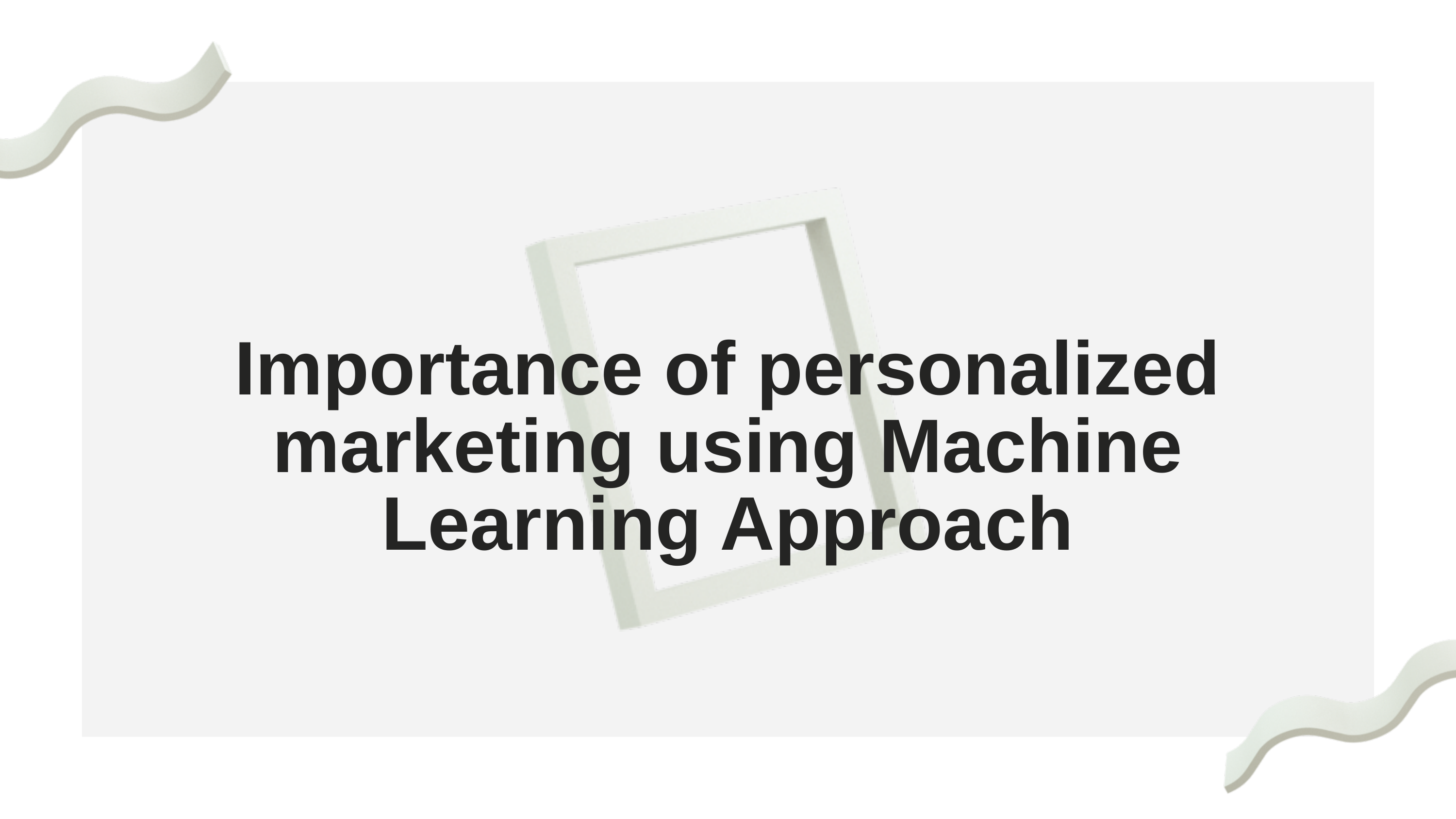

Importance of personalized marketing using Machine Learning Approach